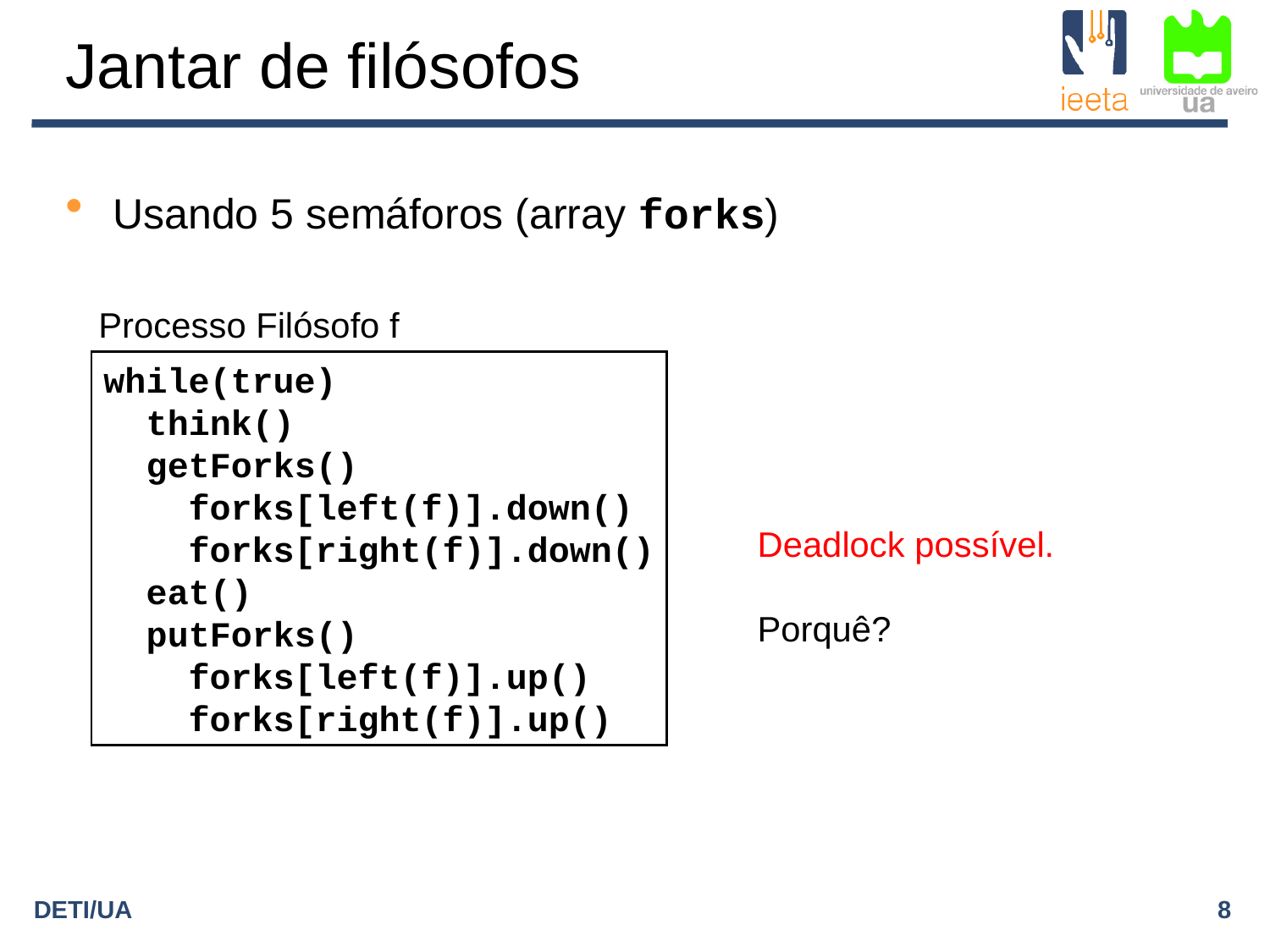

# Jantar de filósofos
Usando 5 semáforos (array forks)

Processo Filósofo f
while(true)
  think()
  getForks()
    forks[left(f)].down()
    forks[right(f)].down()
  eat()
  putForks()
    forks[left(f)].up()
    forks[right(f)].up()
Deadlock possível.

Porquê?